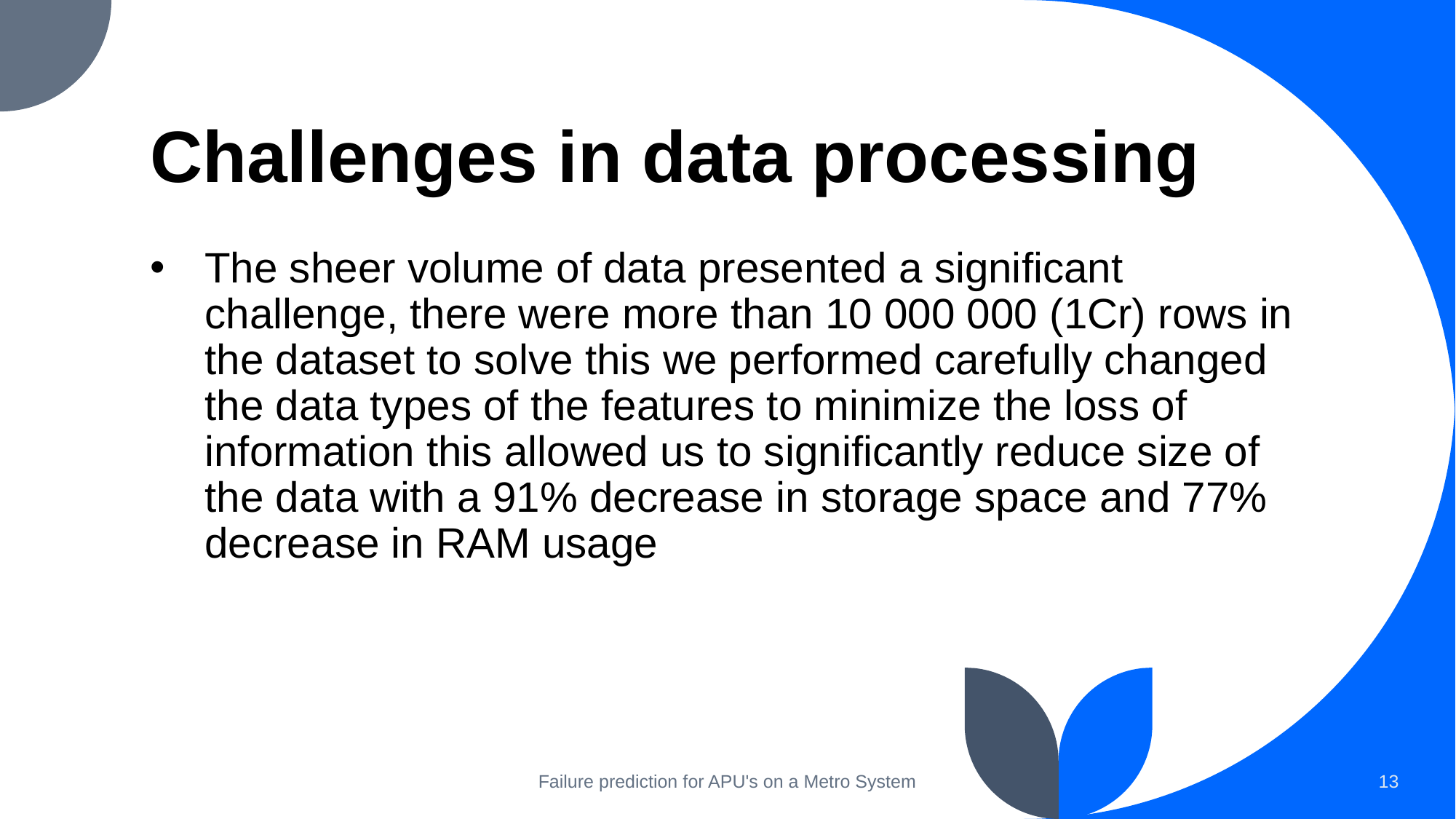

# Challenges in data processing
The sheer volume of data presented a significant challenge, there were more than 10 000 000 (1Cr) rows in the dataset to solve this we performed carefully changed the data types of the features to minimize the loss of information this allowed us to significantly reduce size of the data with a 91% decrease in storage space and 77% decrease in RAM usage
Failure prediction for APU's on a Metro System
13